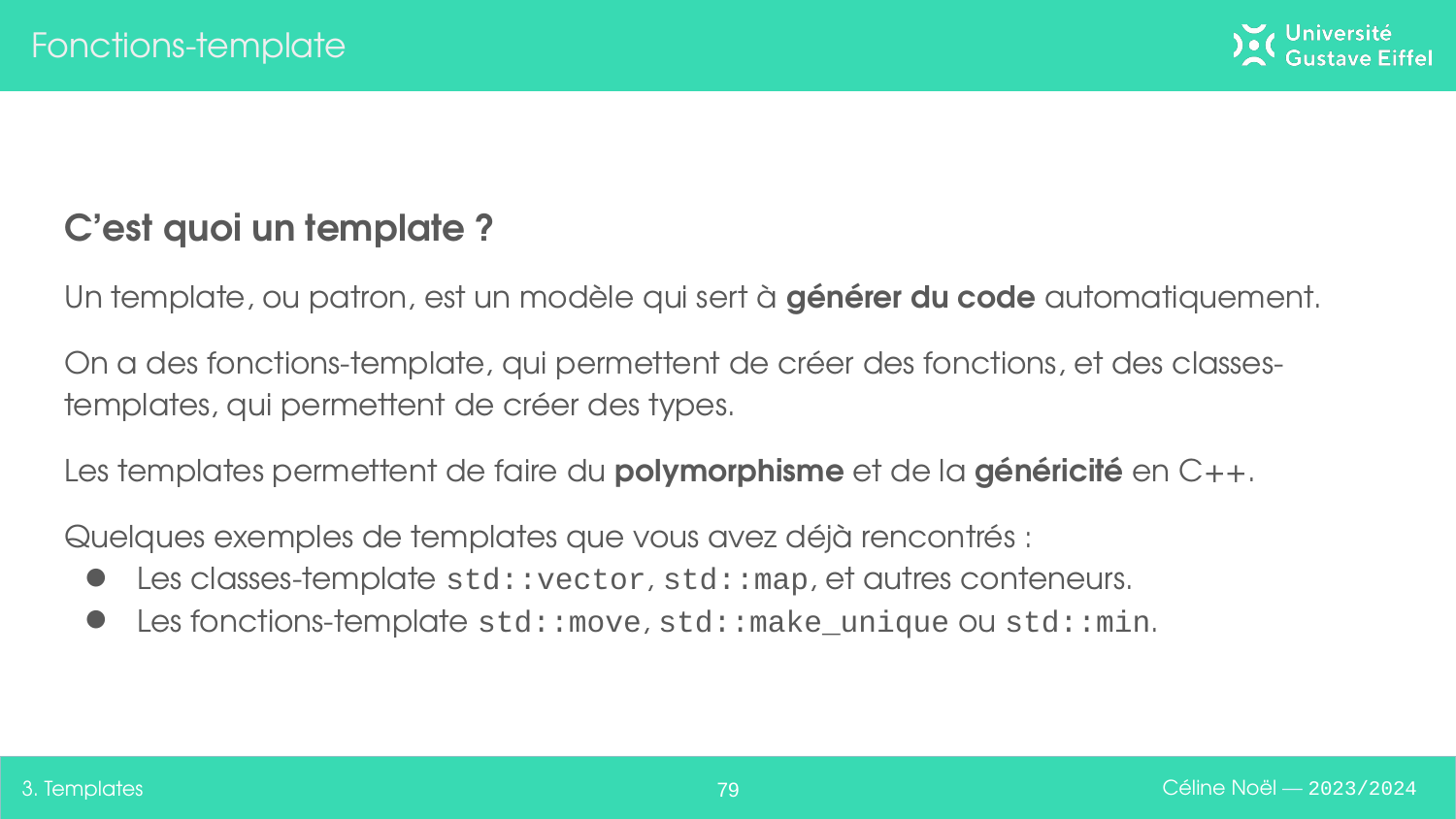

# Fonctions-template
C’est quoi un template ?
Un template, ou patron, est un modèle qui sert à générer du code automatiquement.
On a des fonctions-template, qui permettent de créer des fonctions, et des classes-templates, qui permettent de créer des types.
Les templates permettent de faire du polymorphisme et de la généricité en C++.
Quelques exemples de templates que vous avez déjà rencontrés :
Les classes-template std::vector, std::map, et autres conteneurs.
Les fonctions-template std::move, std::make_unique ou std::min.
3. Templates
79